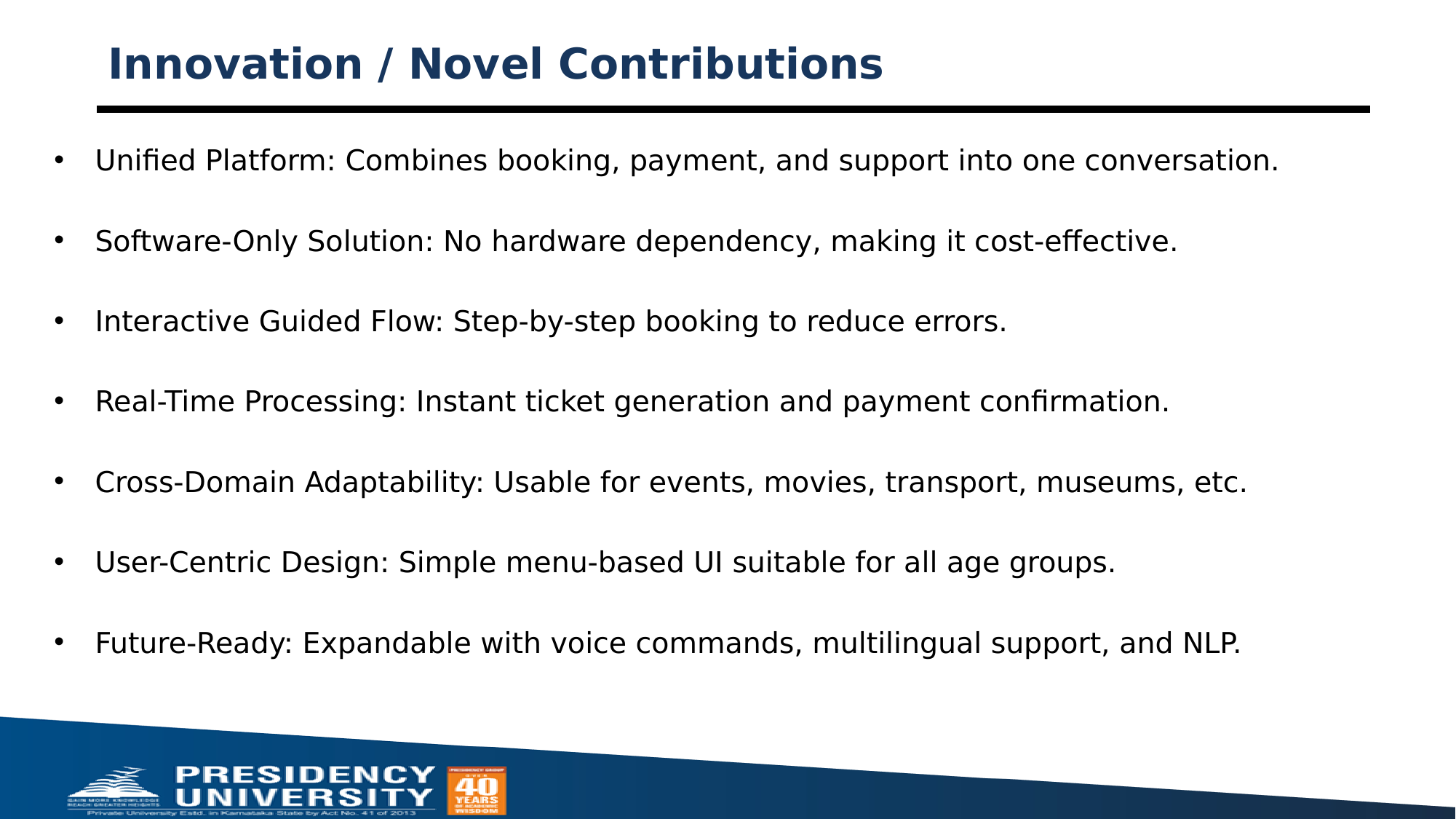

# Innovation / Novel Contributions
Unified Platform: Combines booking, payment, and support into one conversation.

Software-Only Solution: No hardware dependency, making it cost-effective.

Interactive Guided Flow: Step-by-step booking to reduce errors.

Real-Time Processing: Instant ticket generation and payment confirmation.

Cross-Domain Adaptability: Usable for events, movies, transport, museums, etc.

User-Centric Design: Simple menu-based UI suitable for all age groups.

Future-Ready: Expandable with voice commands, multilingual support, and NLP.